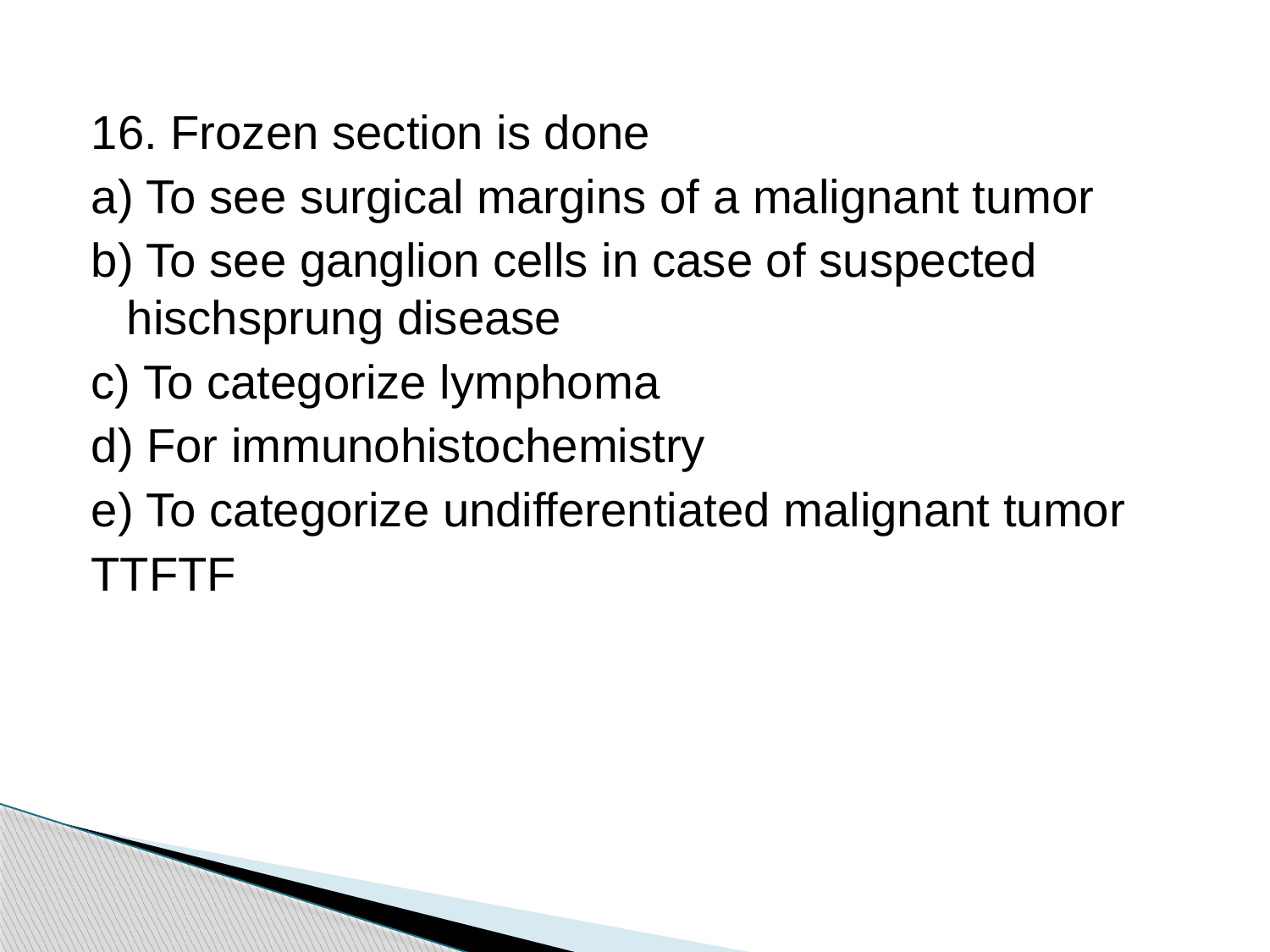

16. Frozen section is done
a) To see surgical margins of a malignant tumor
b) To see ganglion cells in case of suspected hischsprung disease
c) To categorize lymphoma
d) For immunohistochemistry
e) To categorize undifferentiated malignant tumor
TTFTF